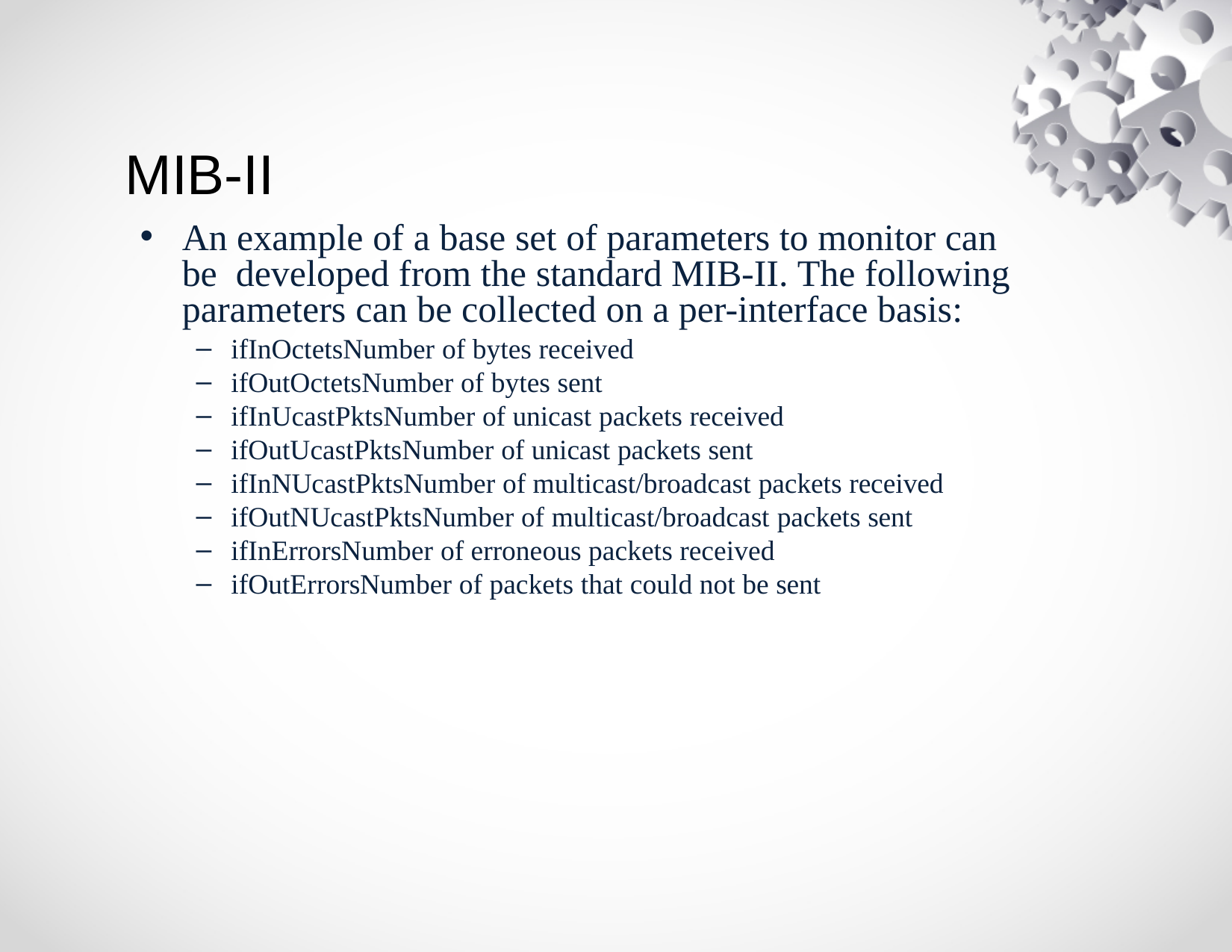

# MIB-II
An example of a base set of parameters to monitor can be  developed from the standard MIB-II. The following  parameters can be collected on a per-interface basis:
ifInOctetsNumber of bytes received
ifOutOctetsNumber of bytes sent
ifInUcastPktsNumber of unicast packets received
ifOutUcastPktsNumber of unicast packets sent
ifInNUcastPktsNumber of multicast/broadcast packets received
ifOutNUcastPktsNumber of multicast/broadcast packets sent
ifInErrorsNumber of erroneous packets received
ifOutErrorsNumber of packets that could not be sent